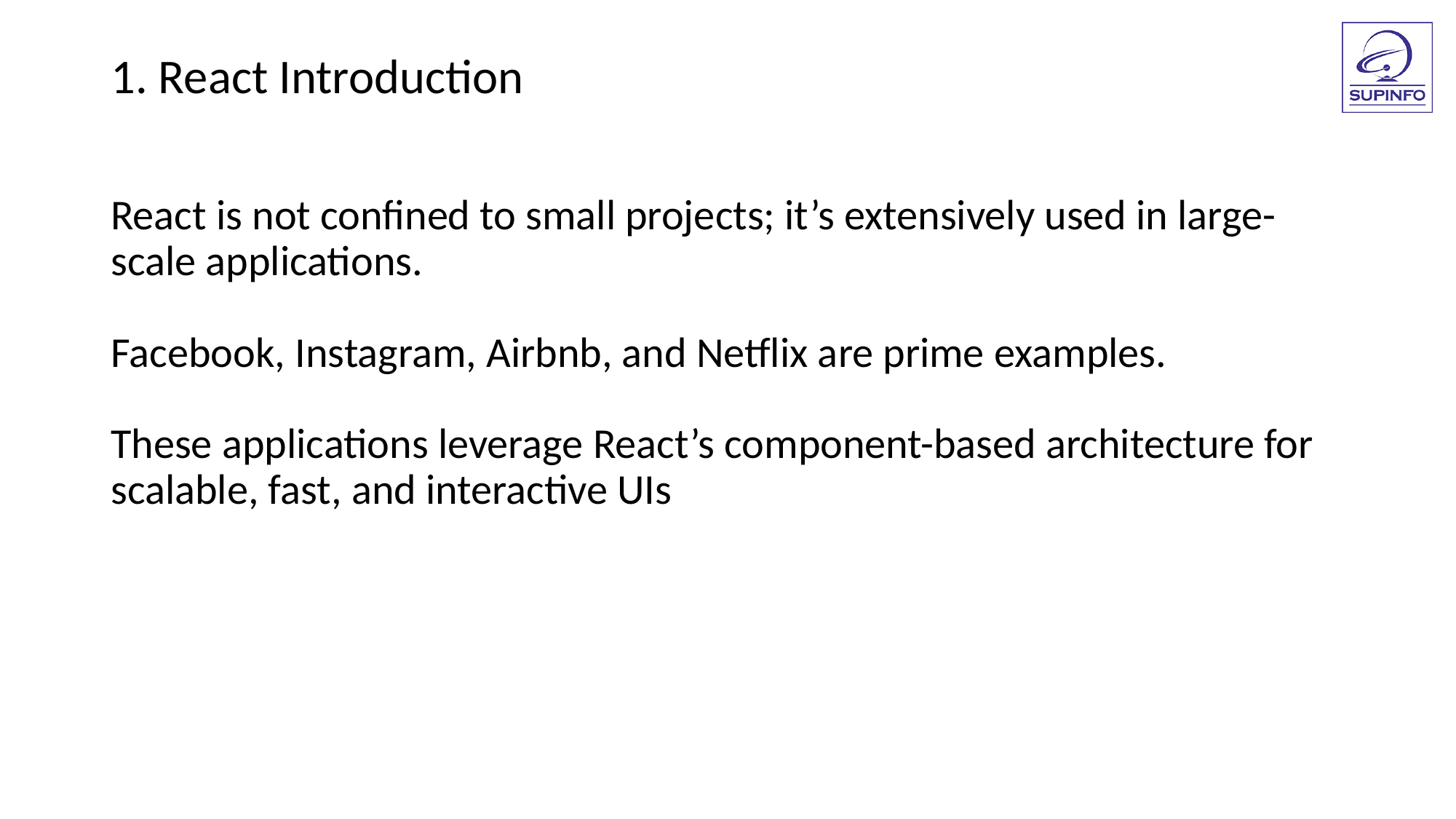

1. React Introduction
React is not confined to small projects; it’s extensively used in large-scale applications.

Facebook, Instagram, Airbnb, and Netflix are prime examples.

These applications leverage React’s component-based architecture for scalable, fast, and interactive UIs